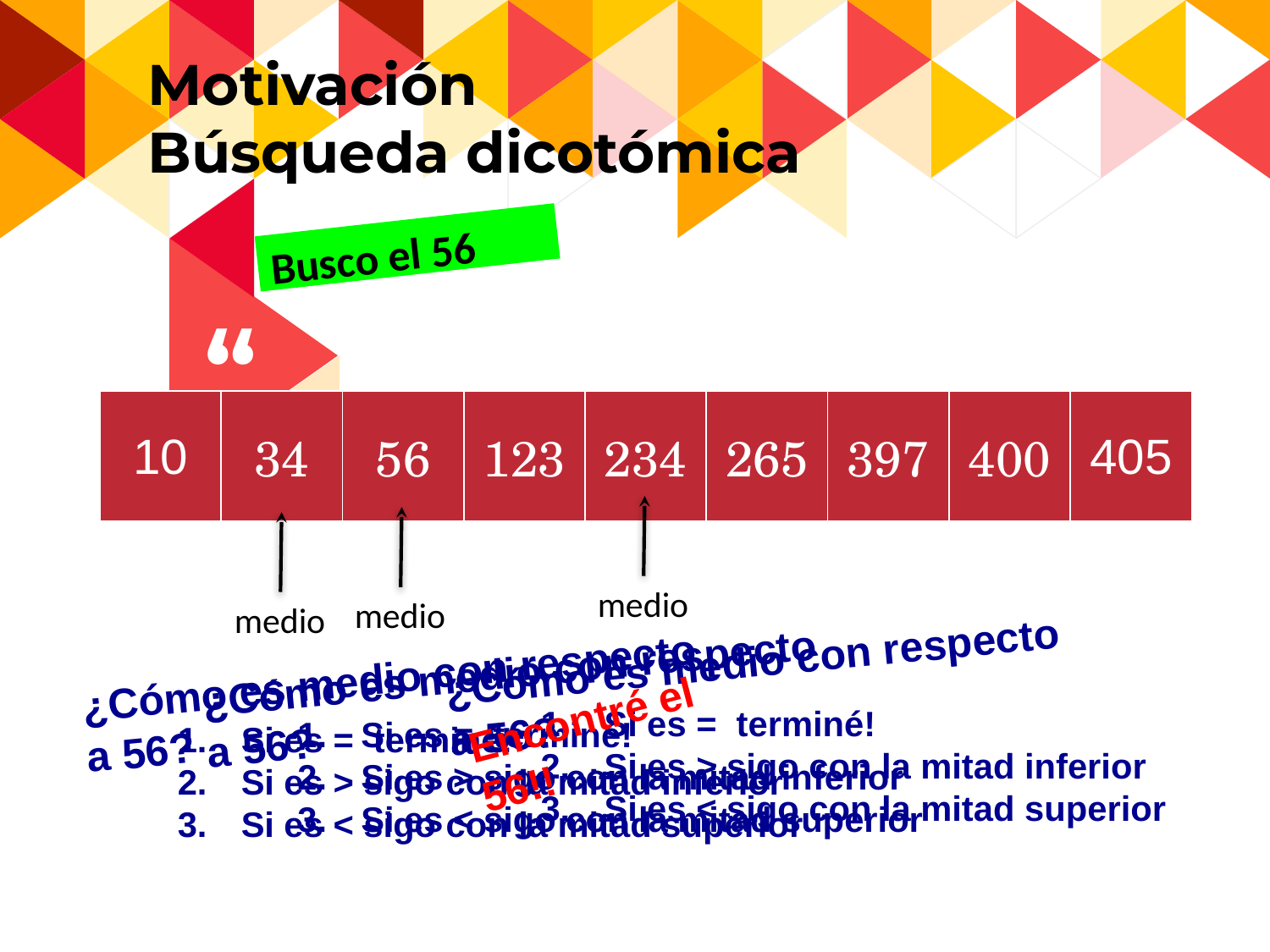

Motivación
Búsqueda dicotómica
Busco el 56
| 10 | 34 | 56 | 123 | 234 | 265 | 397 | 400 | 405 |
| --- | --- | --- | --- | --- | --- | --- | --- | --- |
medio
medio
medio
¿Cómo es medio con respecto a 56?
¿Cómo es medio con respecto a 56?
¿Cómo es medio con respecto a 56?
Encontré el 56!!
Si es =  terminé!
Si es > sigo con la mitad inferior
Si es < sigo con la mitad superior
Si es =  terminé!
Si es > sigo con la mitad inferior
Si es < sigo con la mitad superior
Si es =  terminé!
Si es > sigo con la mitad inferior
Si es < sigo con la mitad superior